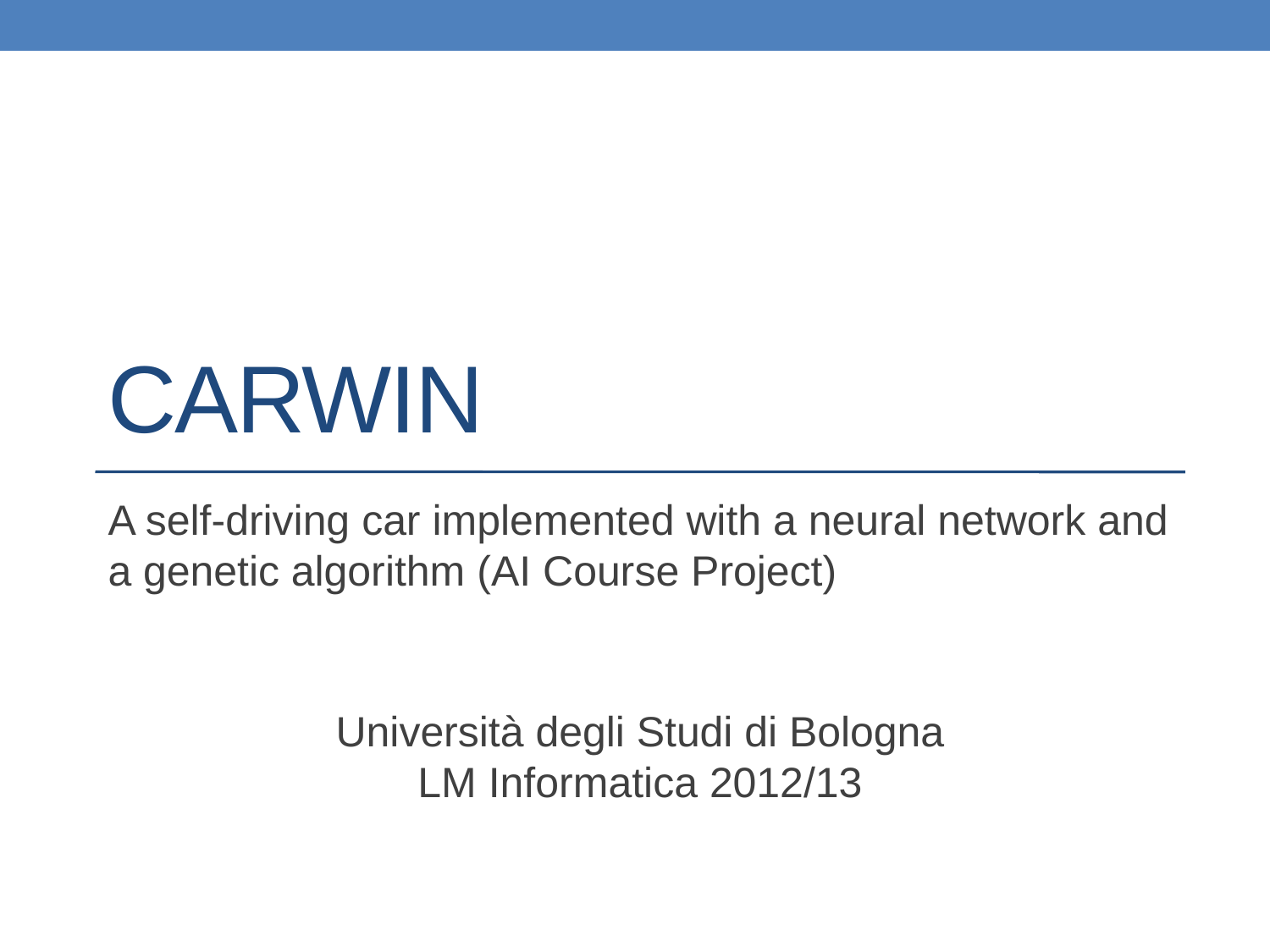

# Carwin
A self-driving car implemented with a neural network and a genetic algorithm (AI Course Project)
Università degli Studi di Bologna
LM Informatica 2012/13